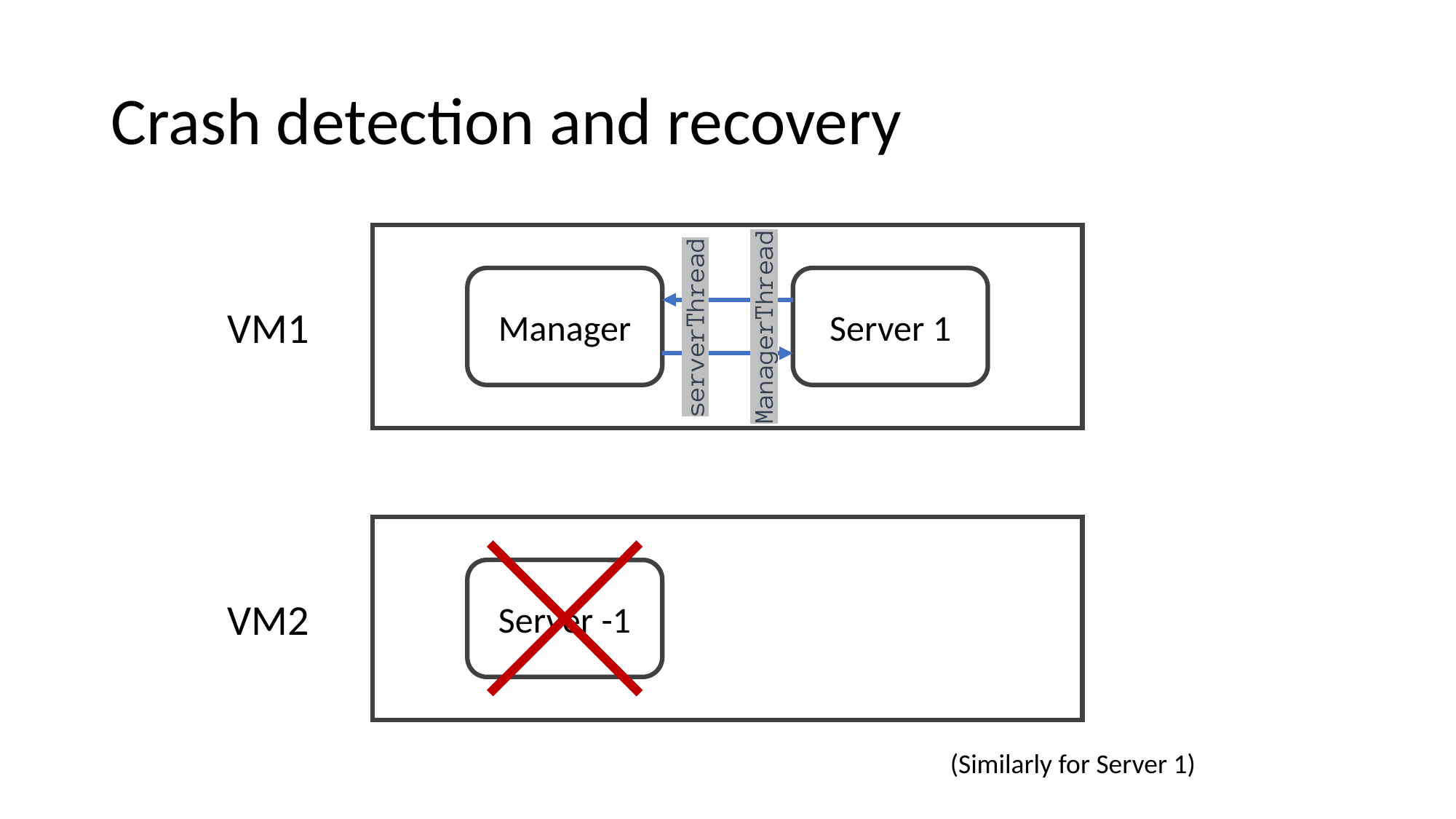

# Crash detection and recovery

Manager
Server 1
serverThread
ManagerThread
VM1

Server -1
VM2

(Similarly for Server 1)